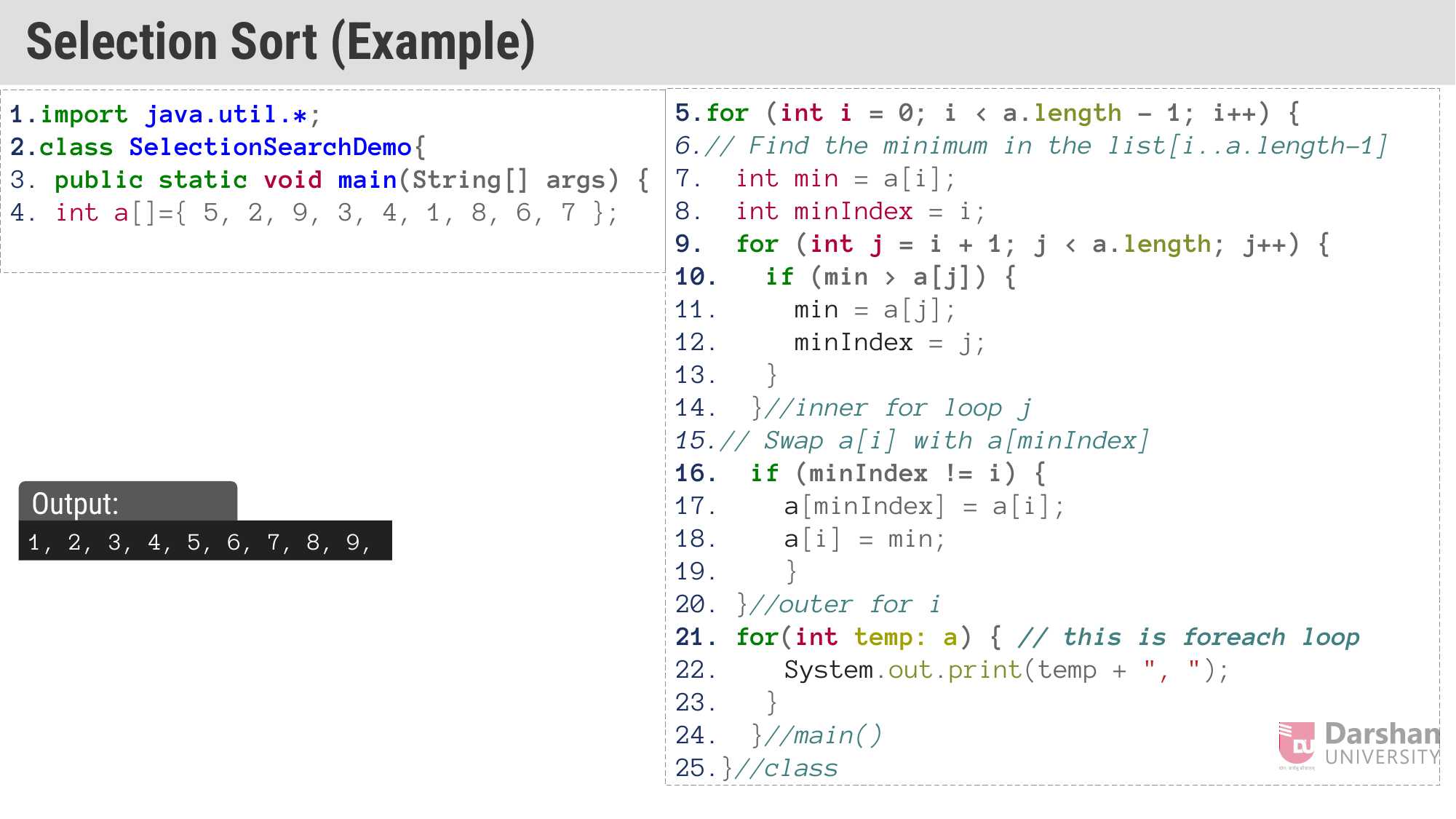

# Selection Sort (Example)
for (int i = 0; i < a.length - 1; i++) {
// Find the minimum in the list[i..a.length-1]
  int min = a[i];
  int minIndex = i;
  for (int j = i + 1; j < a.length; j++) {
   if (min > a[j]) {
     min = a[j];
     minIndex = j;
   }
  }//inner for loop j
// Swap a[i] with a[minIndex]
  if (minIndex != i) {
	a[minIndex] = a[i];
	a[i] = min;
	}
 }//outer for i
 for(int temp: a) { // this is foreach loop
	System.out.print(temp + ", ");
   }
  }//main()
}//class

import java.util.*;
class SelectionSearchDemo{
 public static void main(String[] args) {
 int a[]={ 5, 2, 9, 3, 4, 1, 8, 6, 7 };

Output:
1, 2, 3, 4, 5, 6, 7, 8, 9,